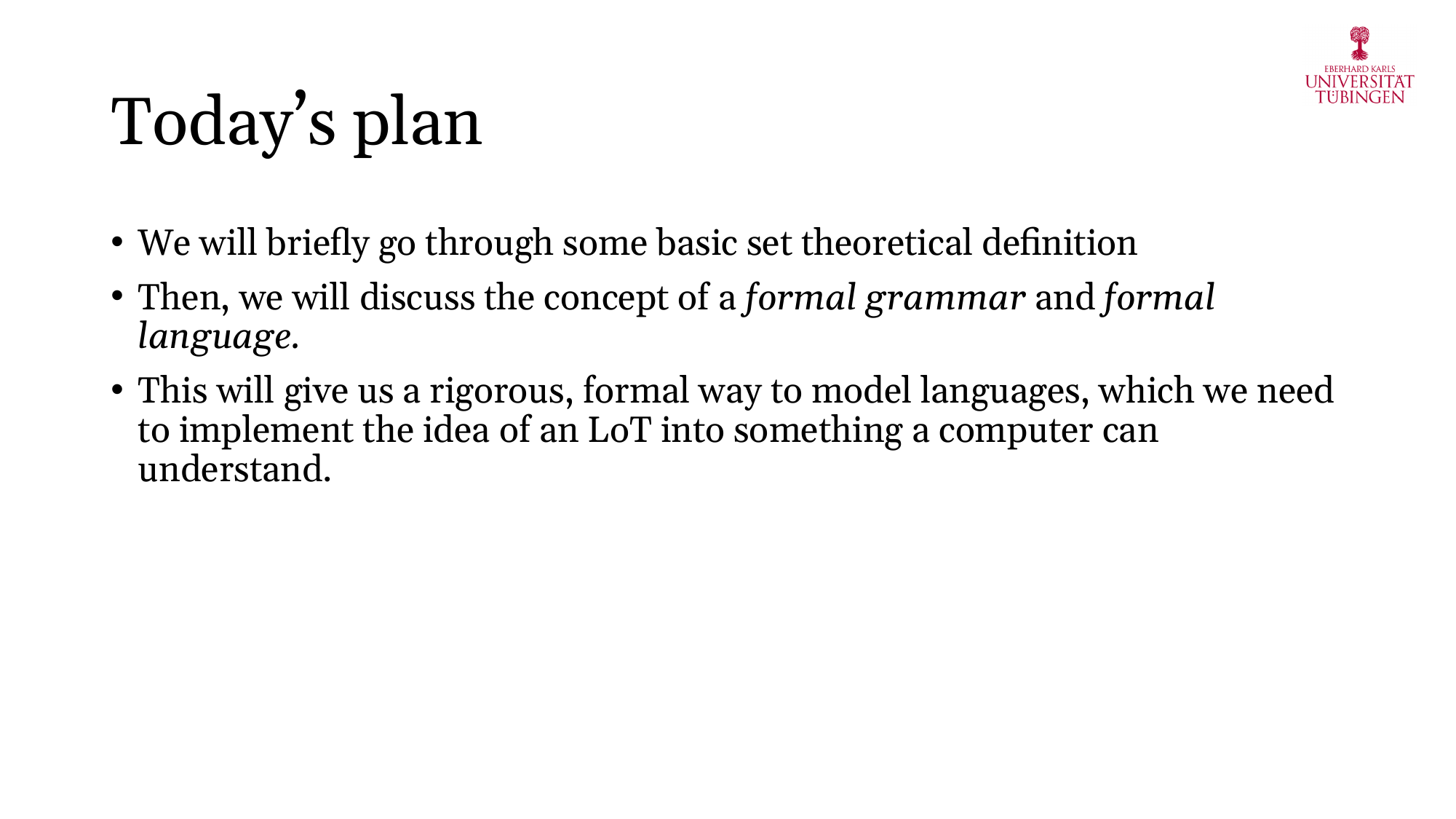

# Today’s plan
We will briefly go through some basic set theoretical definition
Then, we will discuss the concept of a formal grammar and formal language.
This will give us a rigorous, formal way to model languages, which we need to implement the idea of an LoT into something a computer can understand.